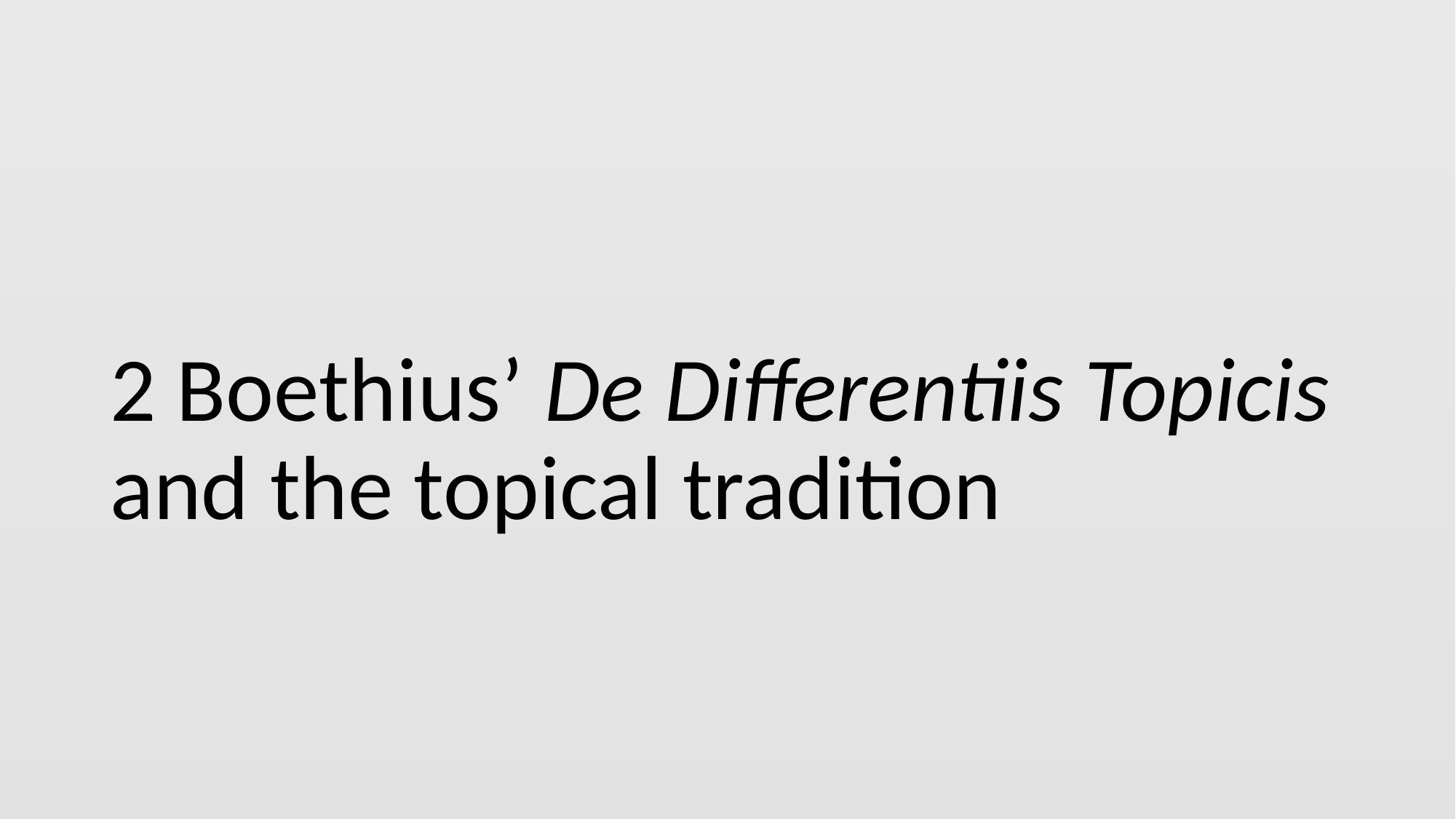

# 2 Boethius’ De Differentiis Topicis and the topical tradition